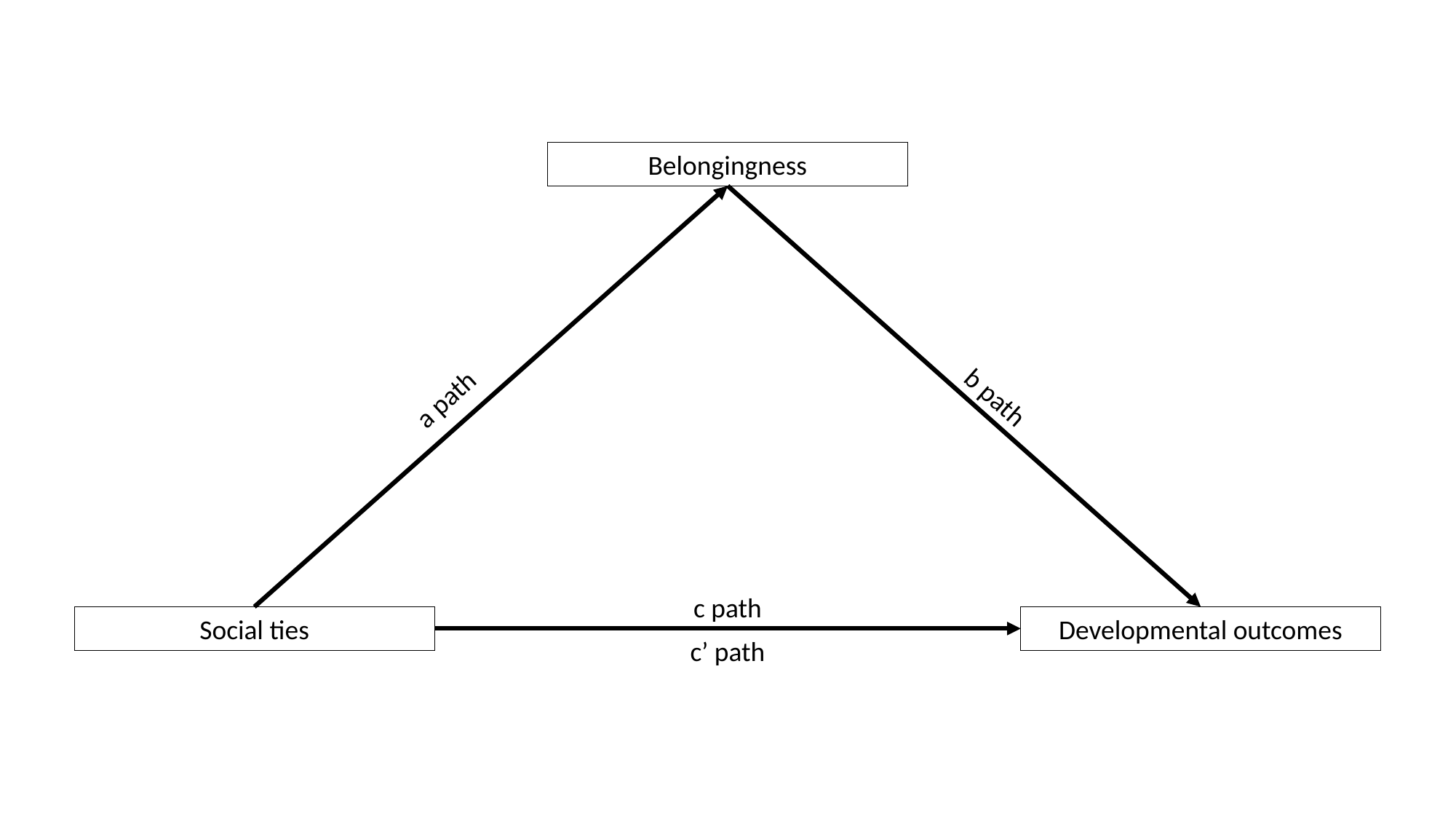

Belongingness
b path
a path
c path
Social ties
Developmental outcomes
c’ path